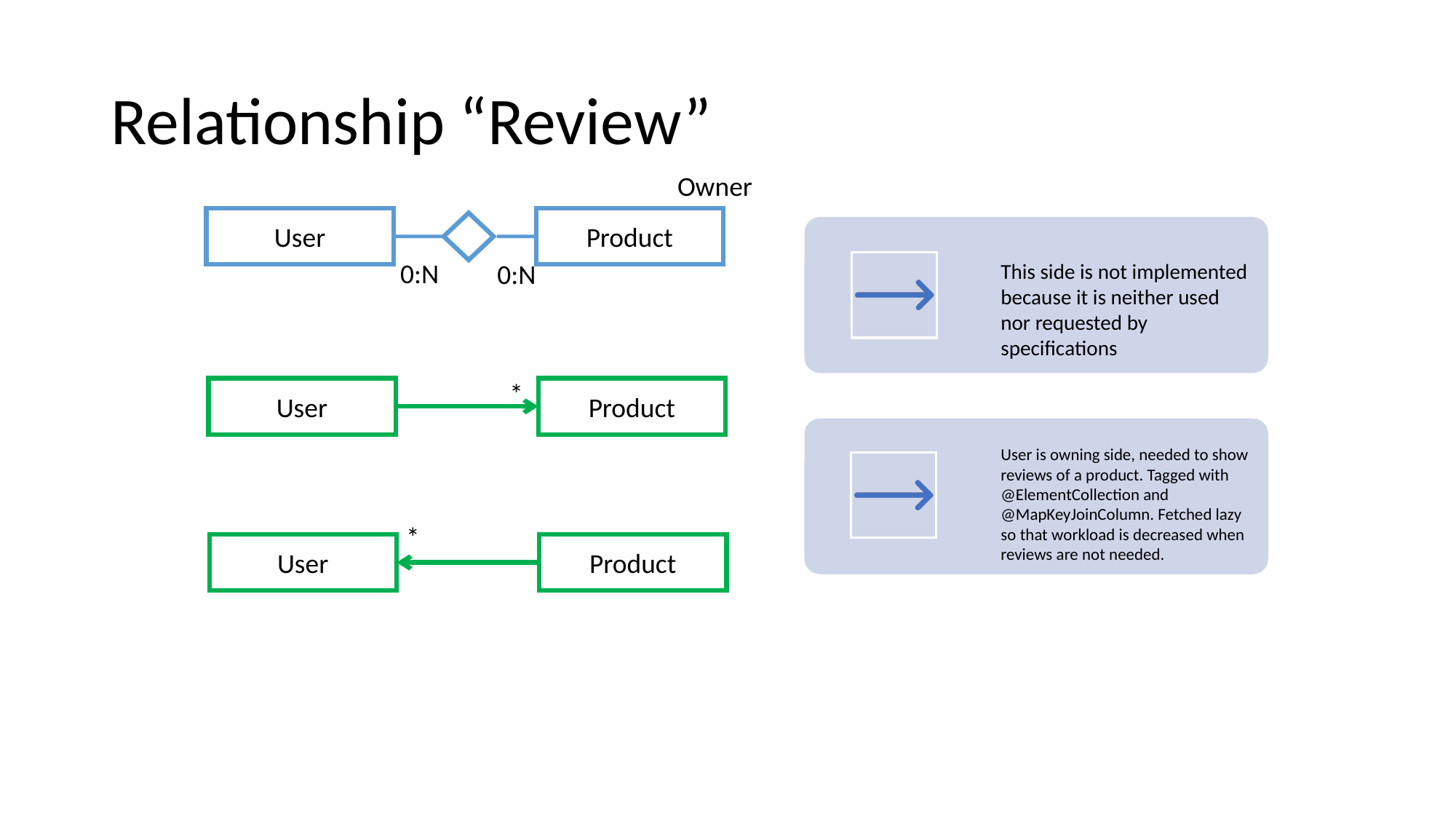

# Relationship “Review”
This side is not implemented because it is neither used nor requested by specifications
User is owning side, needed to show reviews of a product. Tagged with @ElementCollection and @MapKeyJoinColumn. Fetched lazy so that workload is decreased when reviews are not needed.
Owner
User
Product

0:N
0:N
*
User
Product
*
User
Product